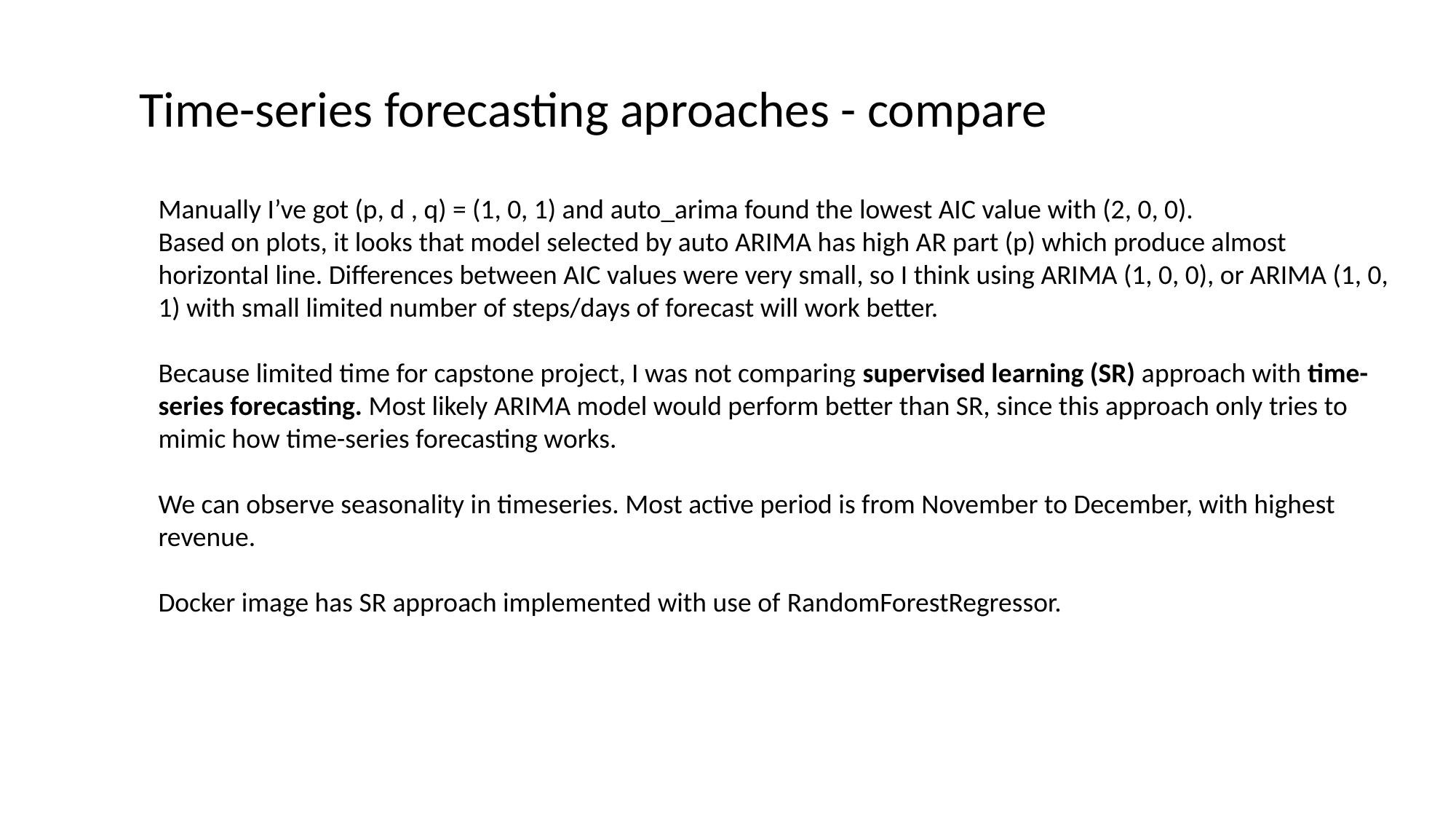

# Time-series forecasting aproaches - compare
Manually I’ve got (p, d , q) = (1, 0, 1) and auto_arima found the lowest AIC value with (2, 0, 0).
Based on plots, it looks that model selected by auto ARIMA has high AR part (p) which produce almost horizontal line. Differences between AIC values were very small, so I think using ARIMA (1, 0, 0), or ARIMA (1, 0, 1) with small limited number of steps/days of forecast will work better.

Because limited time for capstone project, I was not comparing supervised learning (SR) approach with time-series forecasting. Most likely ARIMA model would perform better than SR, since this approach only tries to mimic how time-series forecasting works.

We can observe seasonality in timeseries. Most active period is from November to December, with highest revenue.

Docker image has SR approach implemented with use of RandomForestRegressor.